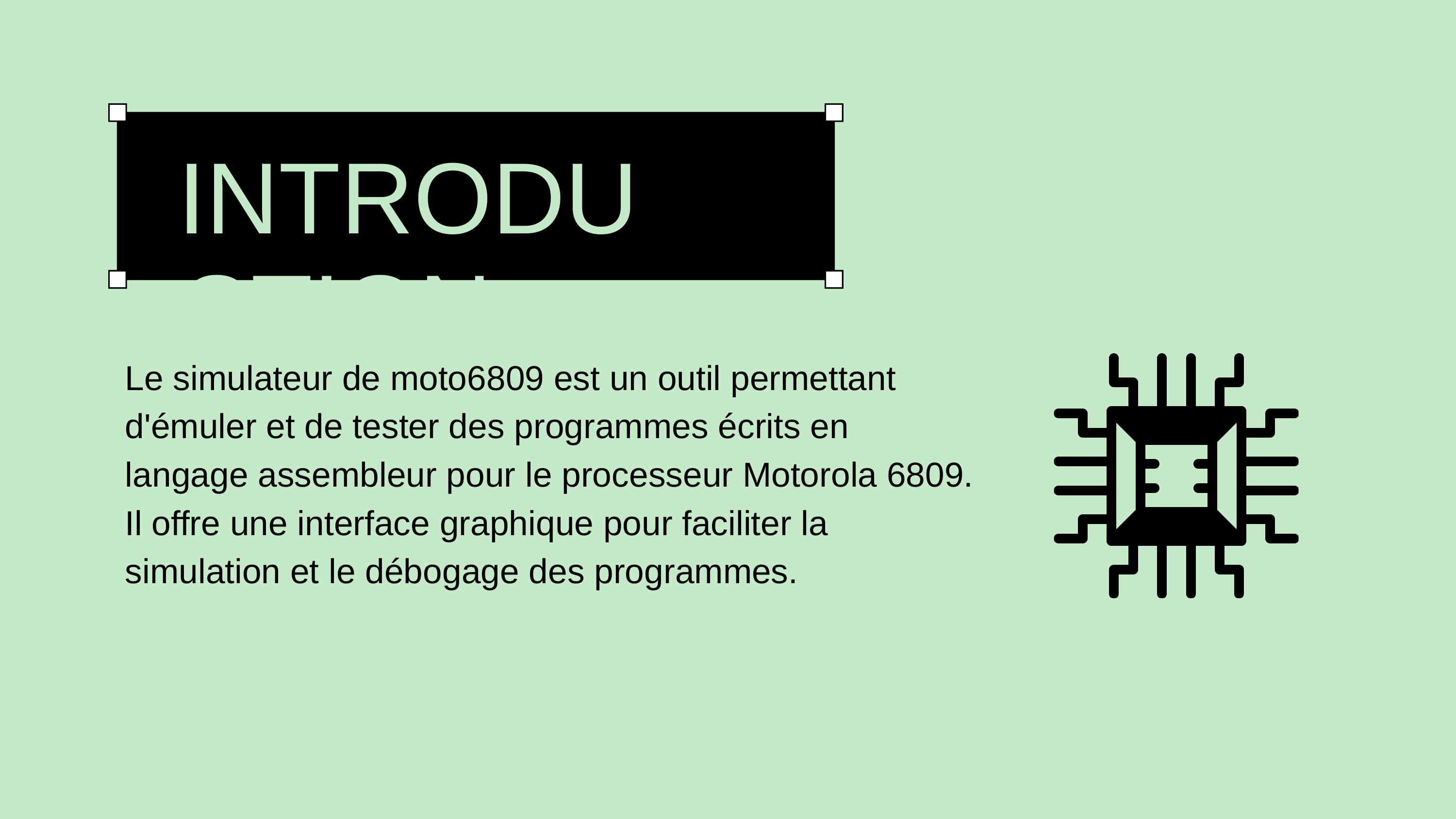

INTRODUCTION
Le simulateur de moto6809 est un outil permettant d'émuler et de tester des programmes écrits en langage assembleur pour le processeur Motorola 6809. Il offre une interface graphique pour faciliter la simulation et le débogage des programmes.